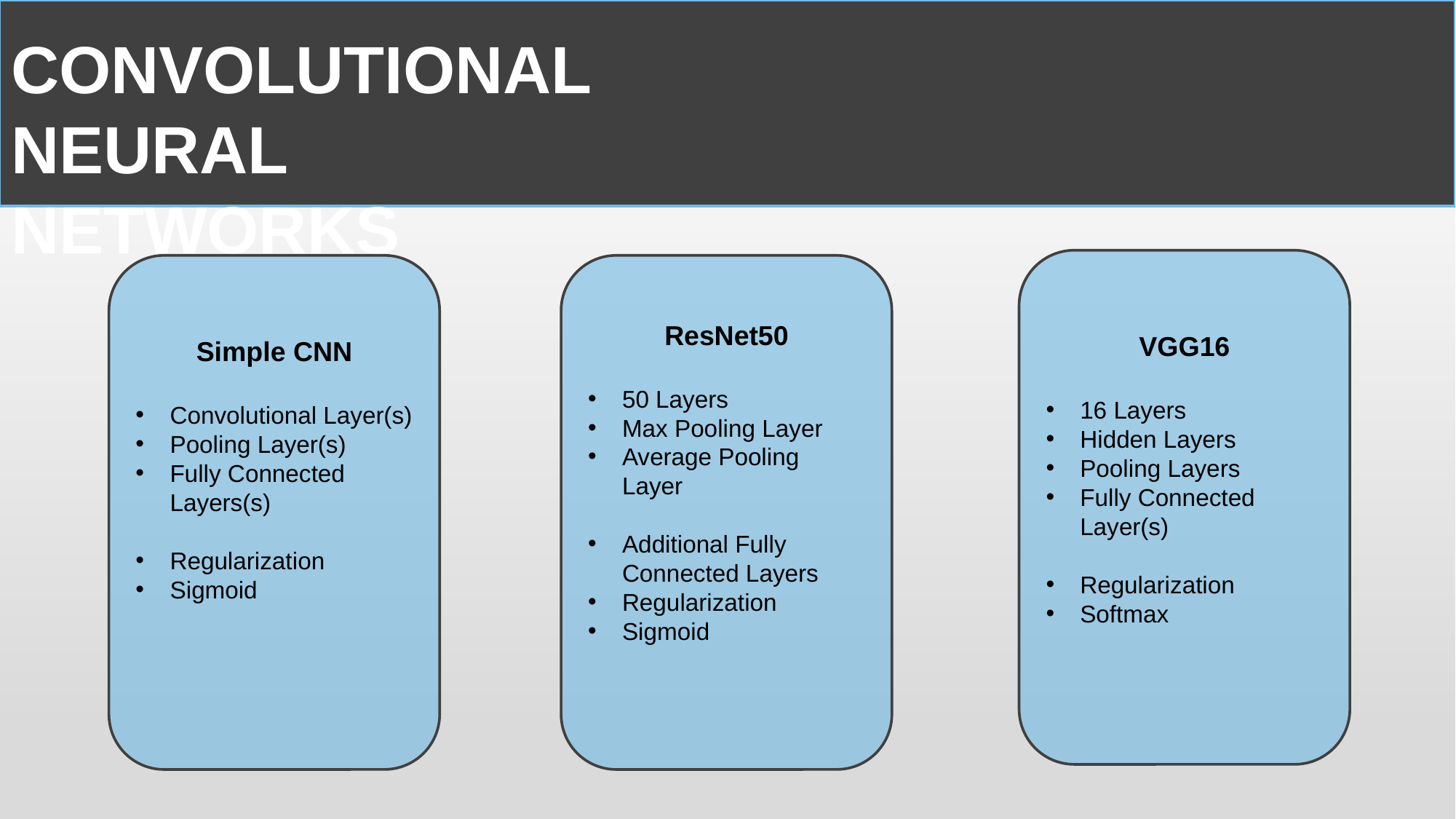

Convolutional neural networks
VGG16

16 Layers
Hidden Layers
Pooling Layers
Fully Connected Layer(s)

Regularization
Softmax

Simple CNN

Convolutional Layer(s)
Pooling Layer(s)
Fully Connected Layers(s)

Regularization
Sigmoid

ResNet50

50 Layers
Max Pooling Layer
Average Pooling Layer

Additional Fully Connected Layers
Regularization
Sigmoid